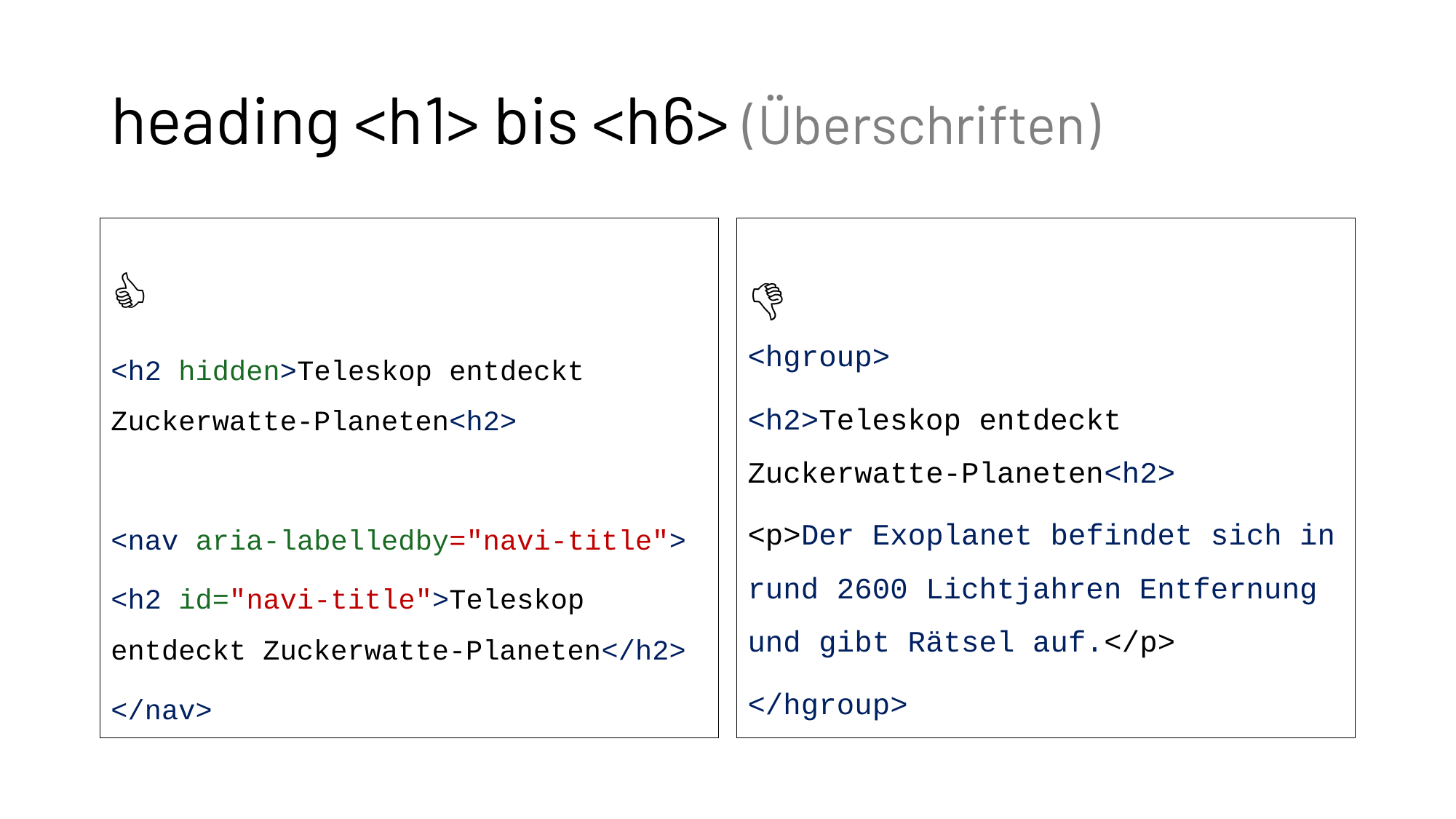

# heading <h1> bis <h6> (Überschriften)
👍
<h2 hidden>Teleskop entdeckt Zuckerwatte-Planeten<h2>

<nav aria-labelledby="navi-title">
<h2 id="navi-title">Teleskop entdeckt Zuckerwatte-Planeten</h2>
</nav>
👎
<hgroup>
<h2>Teleskop entdeckt Zuckerwatte-Planeten<h2>
<p>Der Exoplanet befindet sich in rund 2600 Lichtjahren Entfernung und gibt Rätsel auf.</p>
</hgroup>